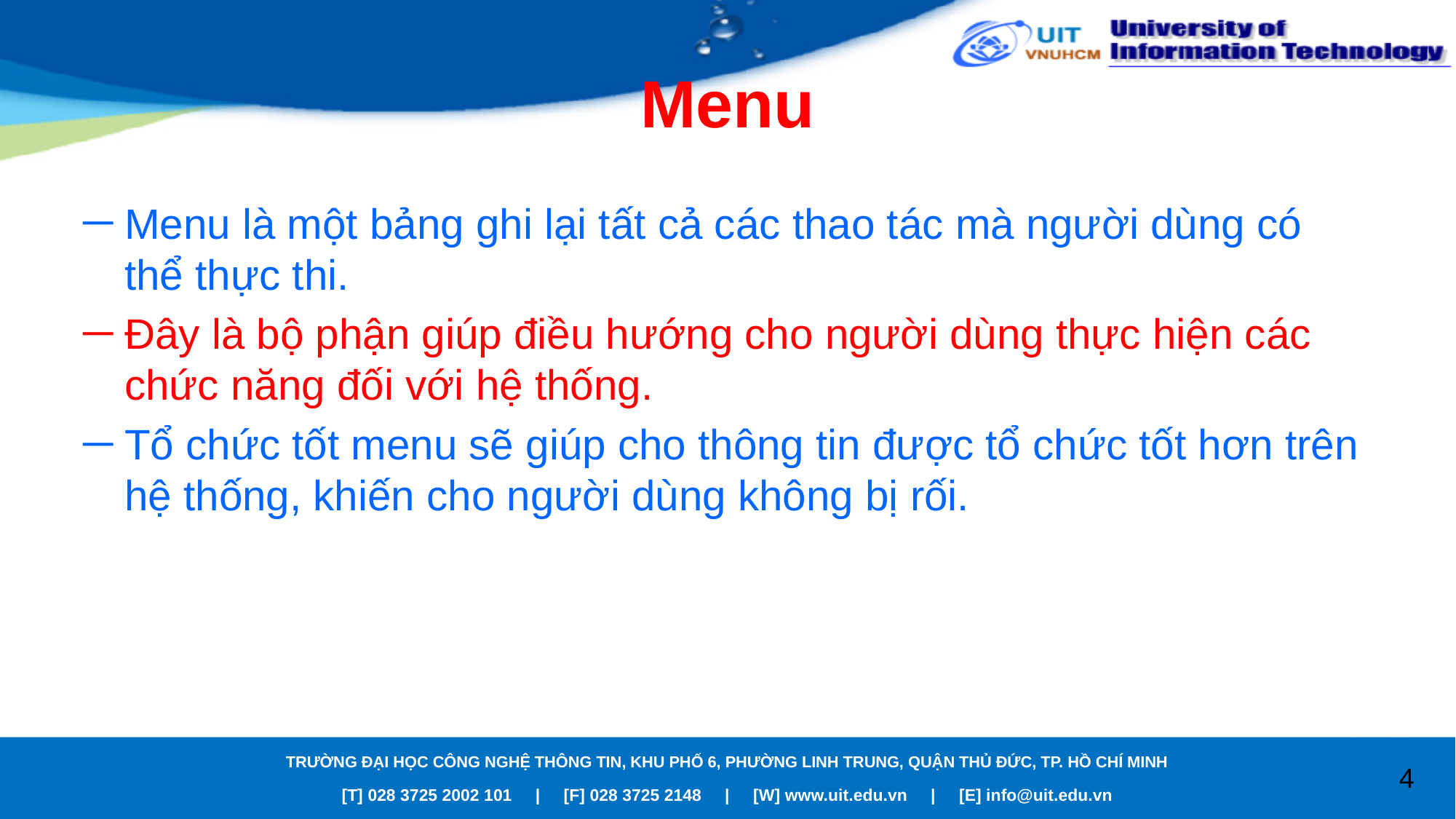

# Menu
Menu là một bảng ghi lại tất cả các thao tác mà người dùng có thể thực thi.
Đây là bộ phận giúp điều hướng cho người dùng thực hiện các chức năng đối với hệ thống.
Tổ chức tốt menu sẽ giúp cho thông tin được tổ chức tốt hơn trên hệ thống, khiến cho người dùng không bị rối.